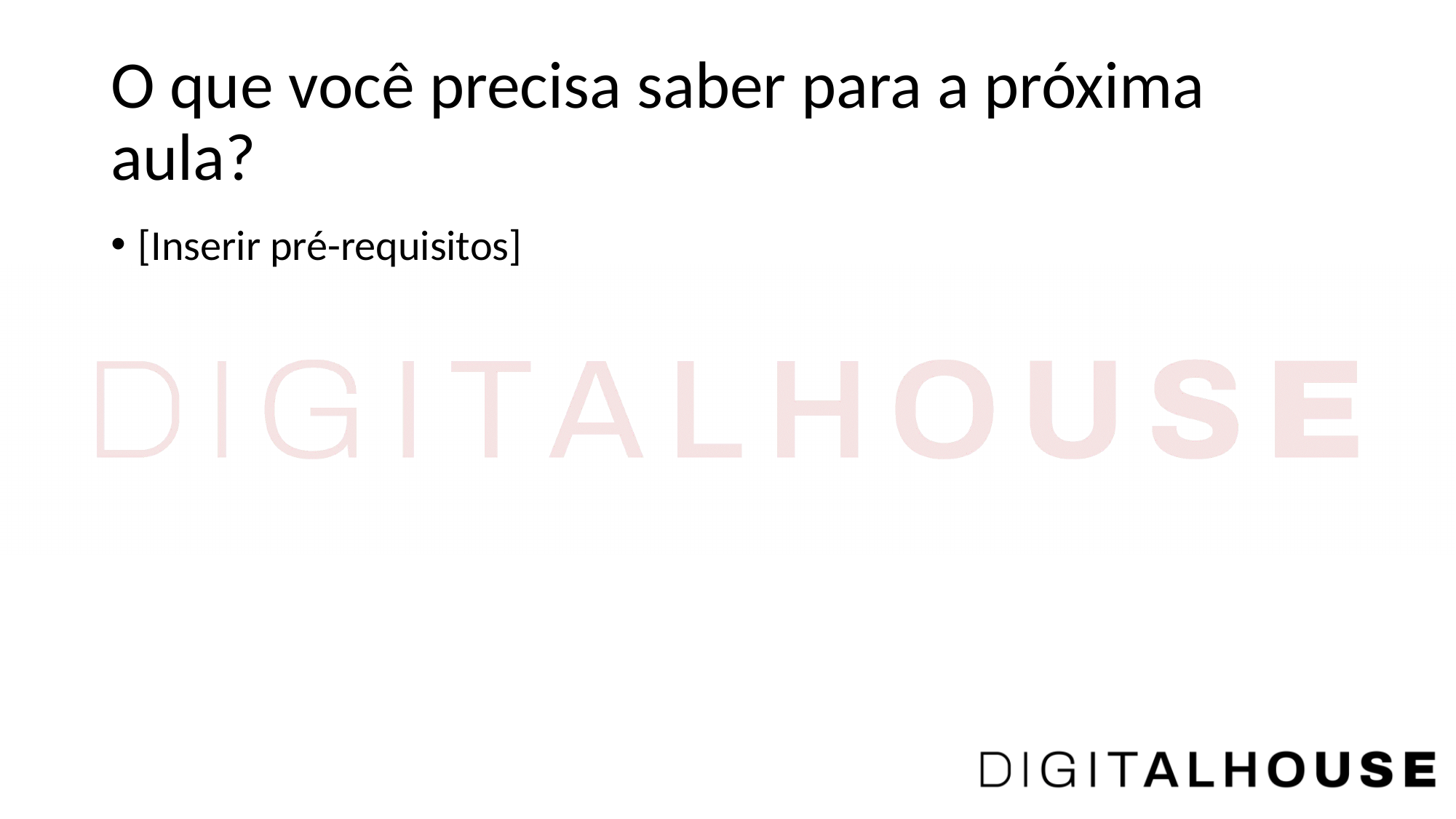

# O que você precisa saber para a próxima aula?
[Inserir pré-requisitos]